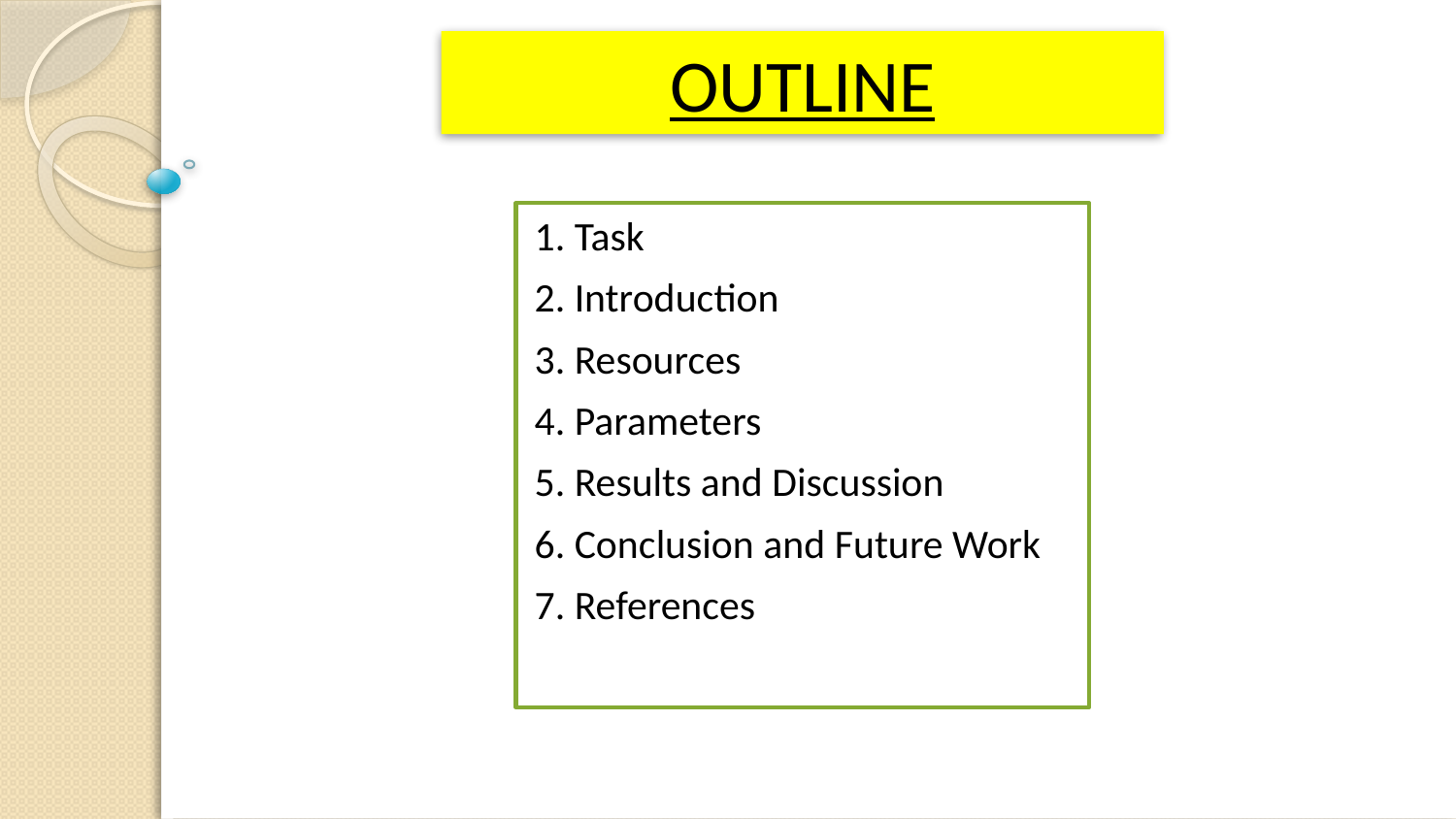

OUTLINE
1. Task​
2. Introduction ​
3. Resources​
4. Parameters
5. Results and Discussion​
6. Conclusion and Future Work​
7. References